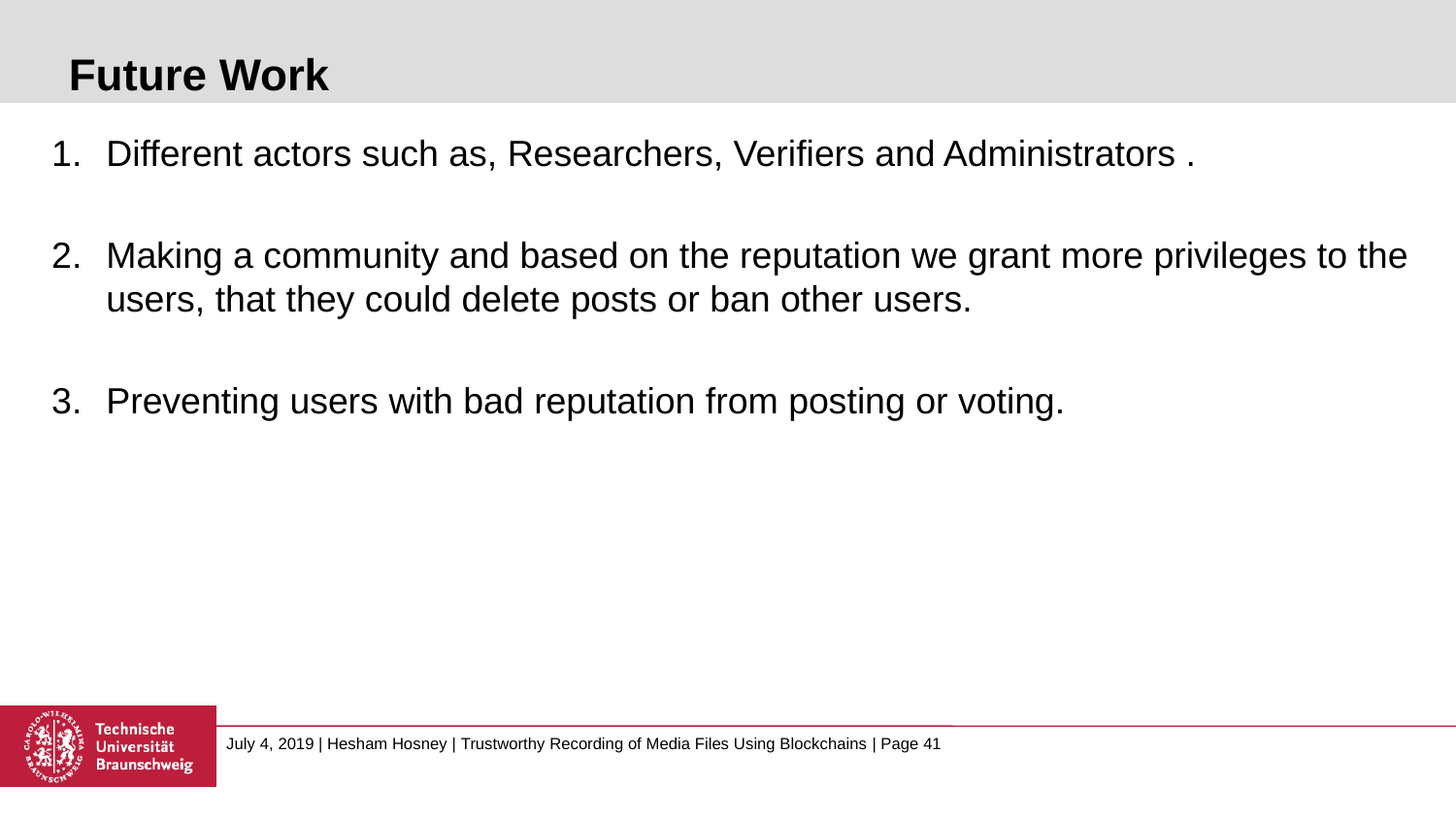

# Future Work
Different actors such as, Researchers, Verifiers and Administrators .

Making a community and based on the reputation we grant more privileges to the users, that they could delete posts or ban other users.

Preventing users with bad reputation from posting or voting.